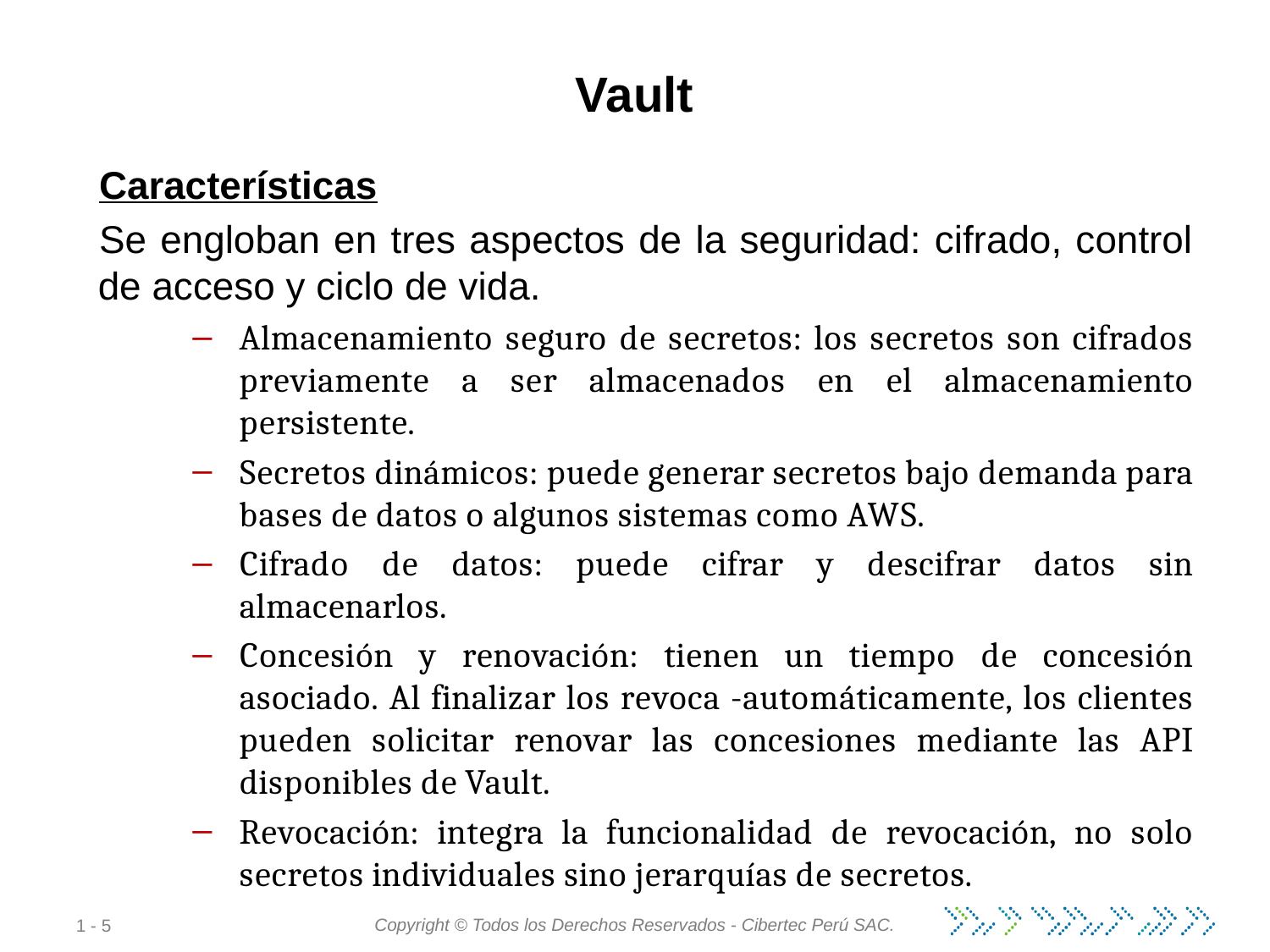

# Vault
Características
Se engloban en tres aspectos de la seguridad: cifrado, control de acceso y ciclo de vida.
Almacenamiento seguro de secretos: los secretos son cifrados previamente a ser almacenados en el almacenamiento persistente.
Secretos dinámicos: puede generar secretos bajo demanda para bases de datos o algunos sistemas como AWS.
Cifrado de datos: puede cifrar y descifrar datos sin almacenarlos.
Concesión y renovación: tienen un tiempo de concesión asociado. Al finalizar los revoca -automáticamente, los clientes pueden solicitar renovar las concesiones mediante las API disponibles de Vault.
Revocación: integra la funcionalidad de revocación, no solo secretos individuales sino jerarquías de secretos.